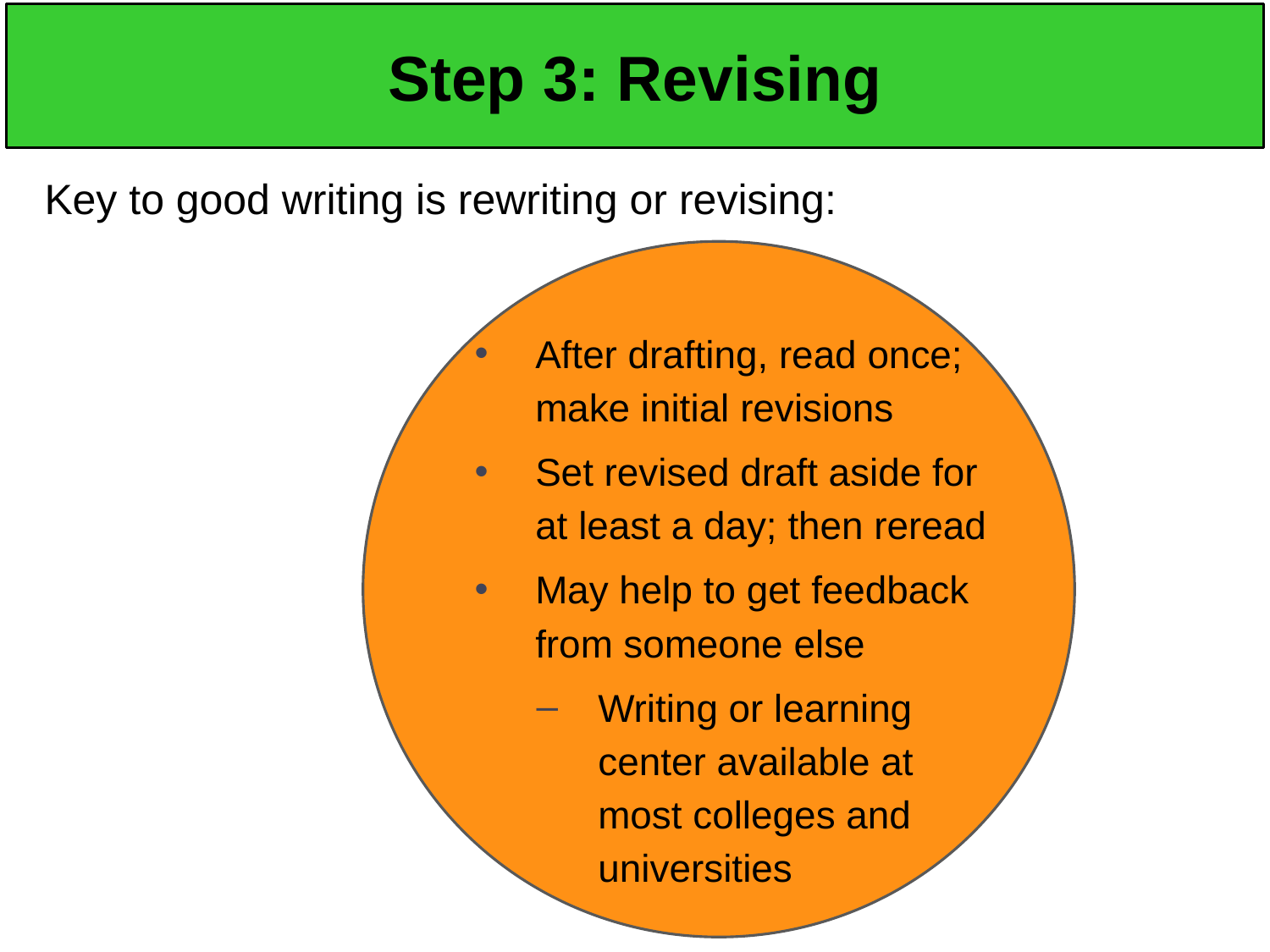

# Step 3: Revising
Key to good writing is rewriting or revising:

After drafting, read once; make initial revisions
Set revised draft aside for at least a day; then reread
May help to get feedback from someone else
Writing or learning center available at most colleges and universities